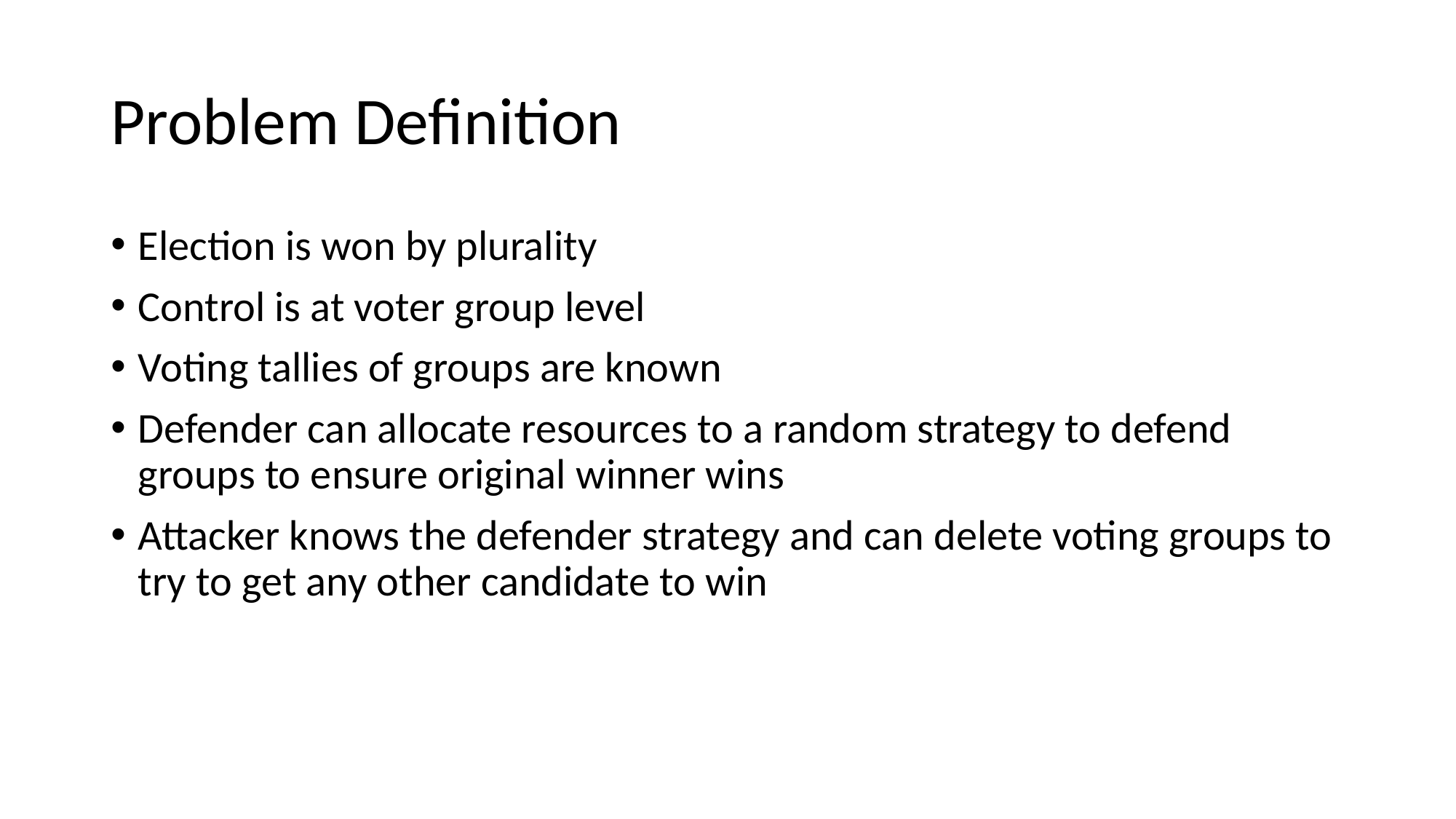

# Problem Definition
Election is won by plurality
Control is at voter group level
Voting tallies of groups are known
Defender can allocate resources to a random strategy to defend groups to ensure original winner wins
Attacker knows the defender strategy and can delete voting groups to try to get any other candidate to win